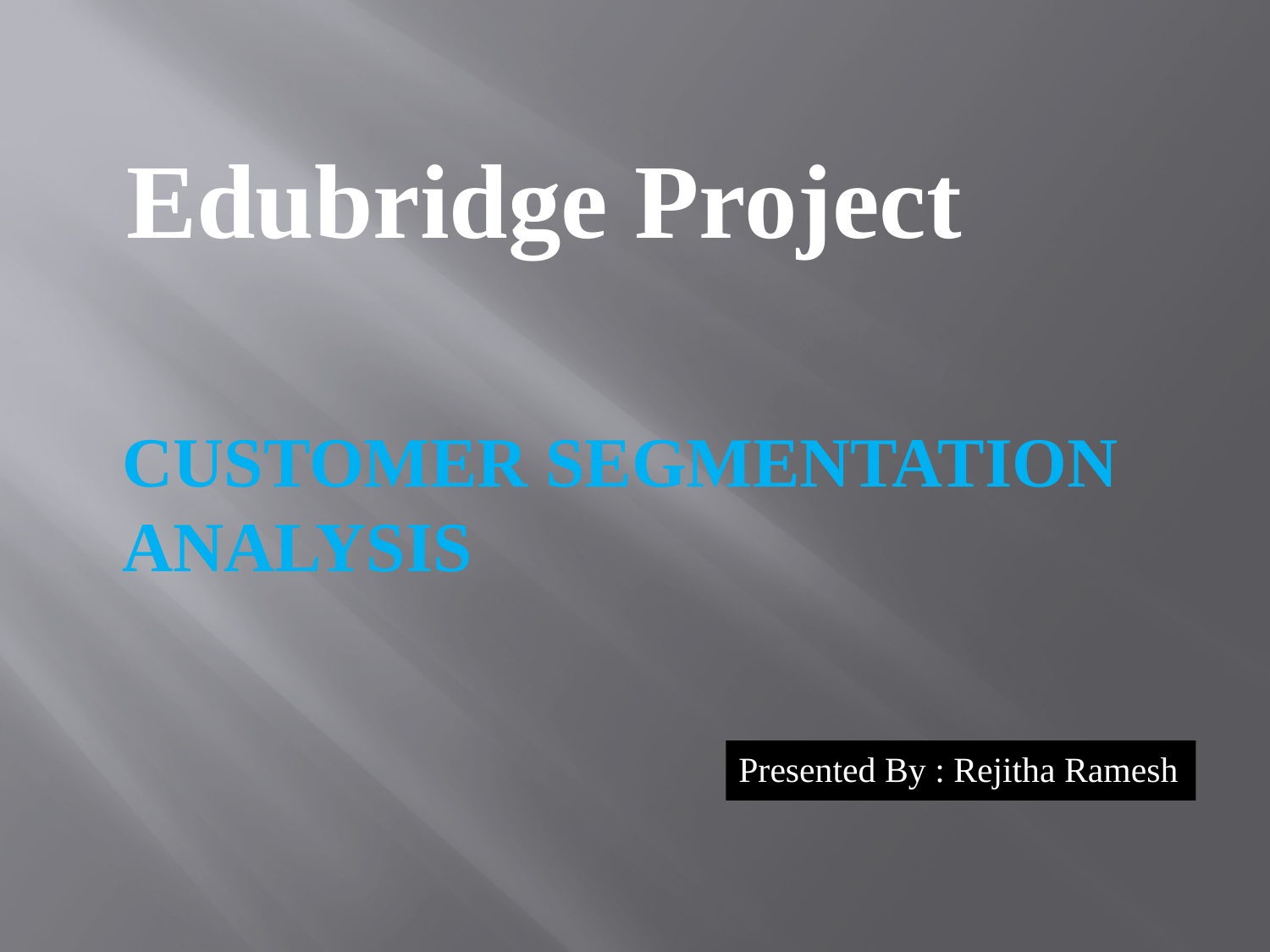

Edubridge Project
# CUSTOMER SEGMENTATION ANALYSIS
Presented By : Rejitha Ramesh